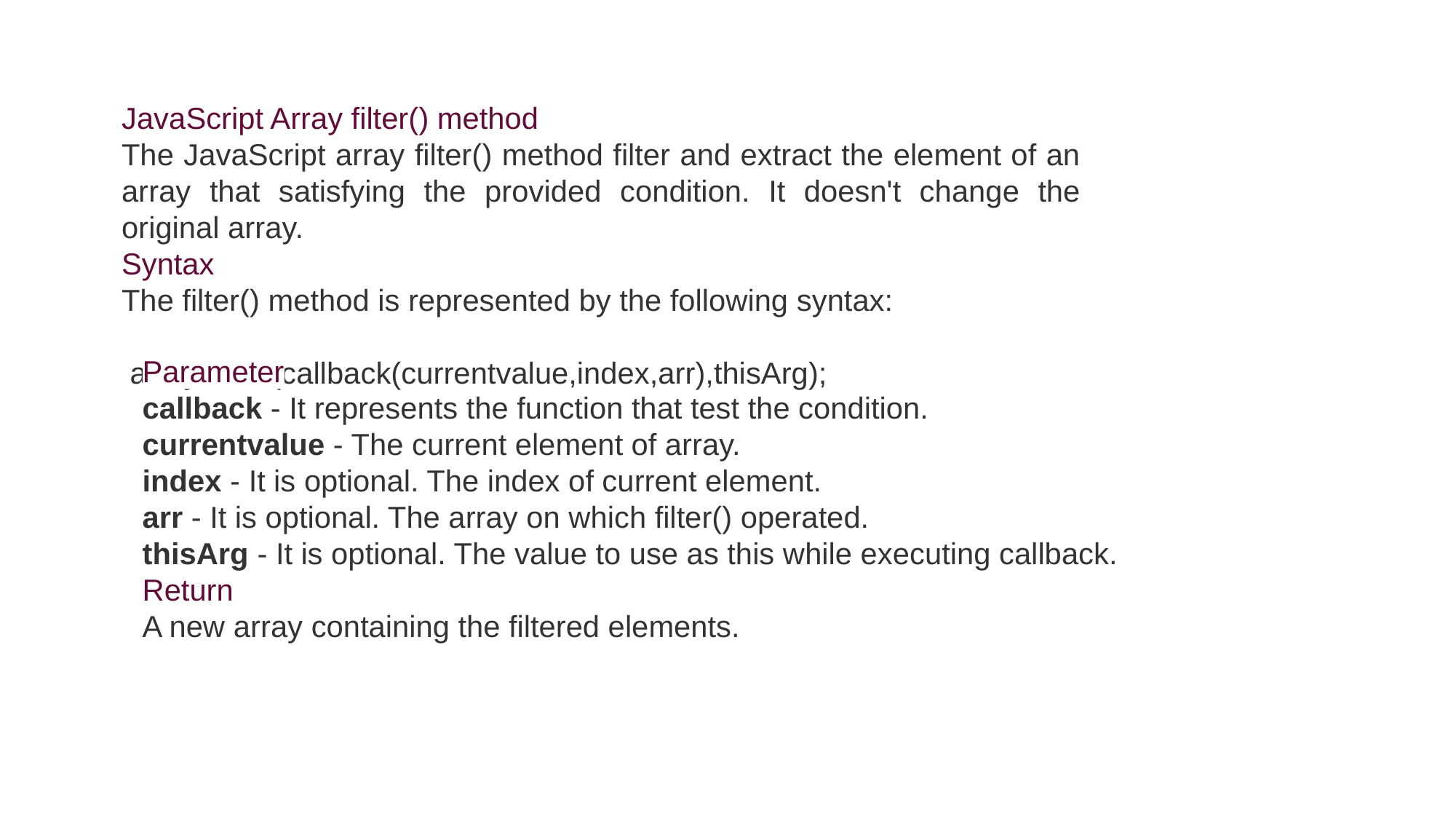

JavaScript Array filter() method
The JavaScript array filter() method filter and extract the element of an array that satisfying the provided condition. It doesn't change the original array.
Syntax
The filter() method is represented by the following syntax:

 array. filter(callback(currentvalue,index,arr),thisArg);

Parameter
callback - It represents the function that test the condition.
currentvalue - The current element of array.
index - It is optional. The index of current element.
arr - It is optional. The array on which filter() operated.
thisArg - It is optional. The value to use as this while executing callback.
Return
A new array containing the filtered elements.